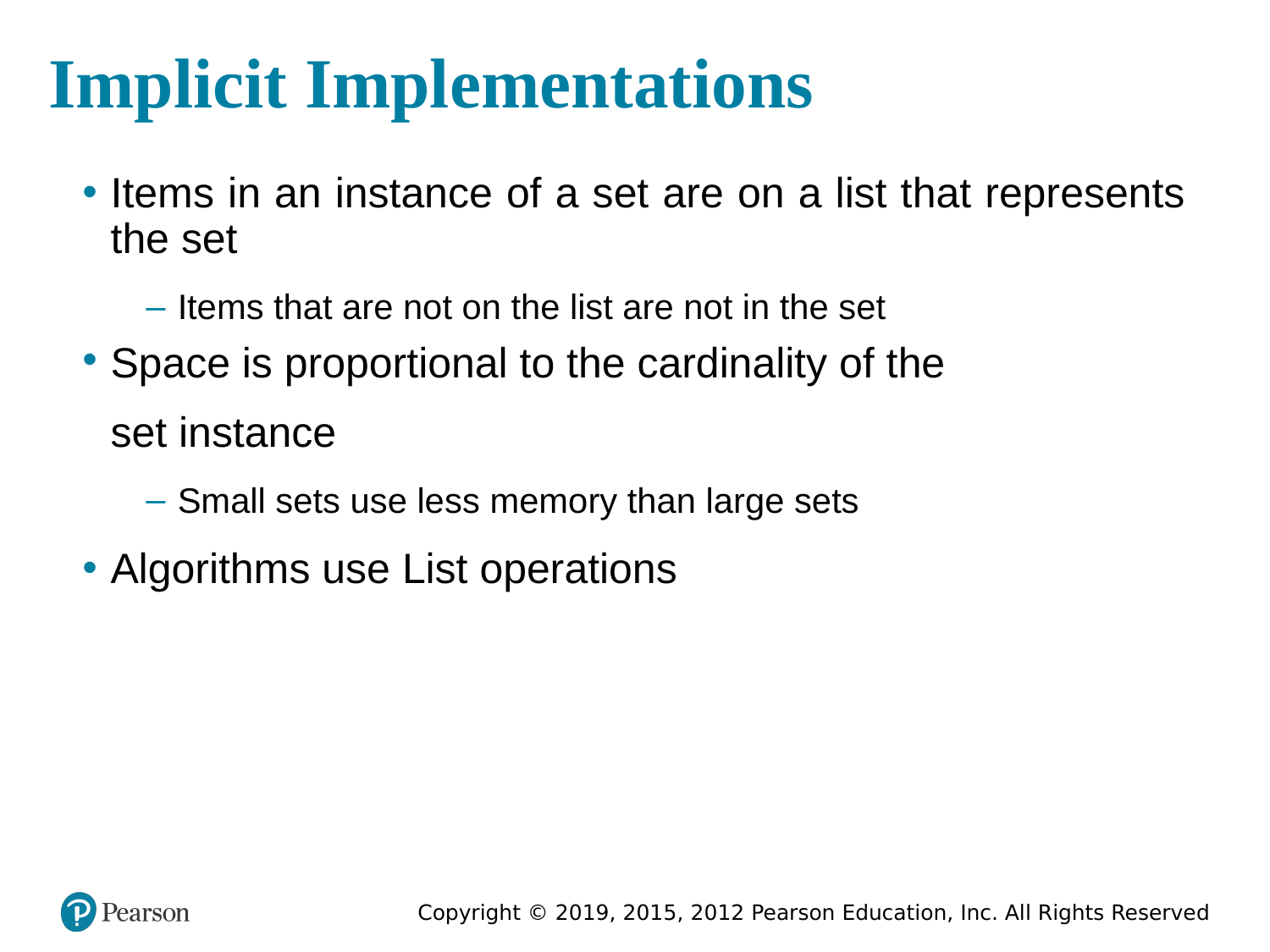

# Implicit Implementations
Items in an instance of a set are on a list that represents the set
Items that are not on the list are not in the set
Space is proportional to the cardinality of the
	set instance
Small sets use less memory than large sets
Algorithms use List operations